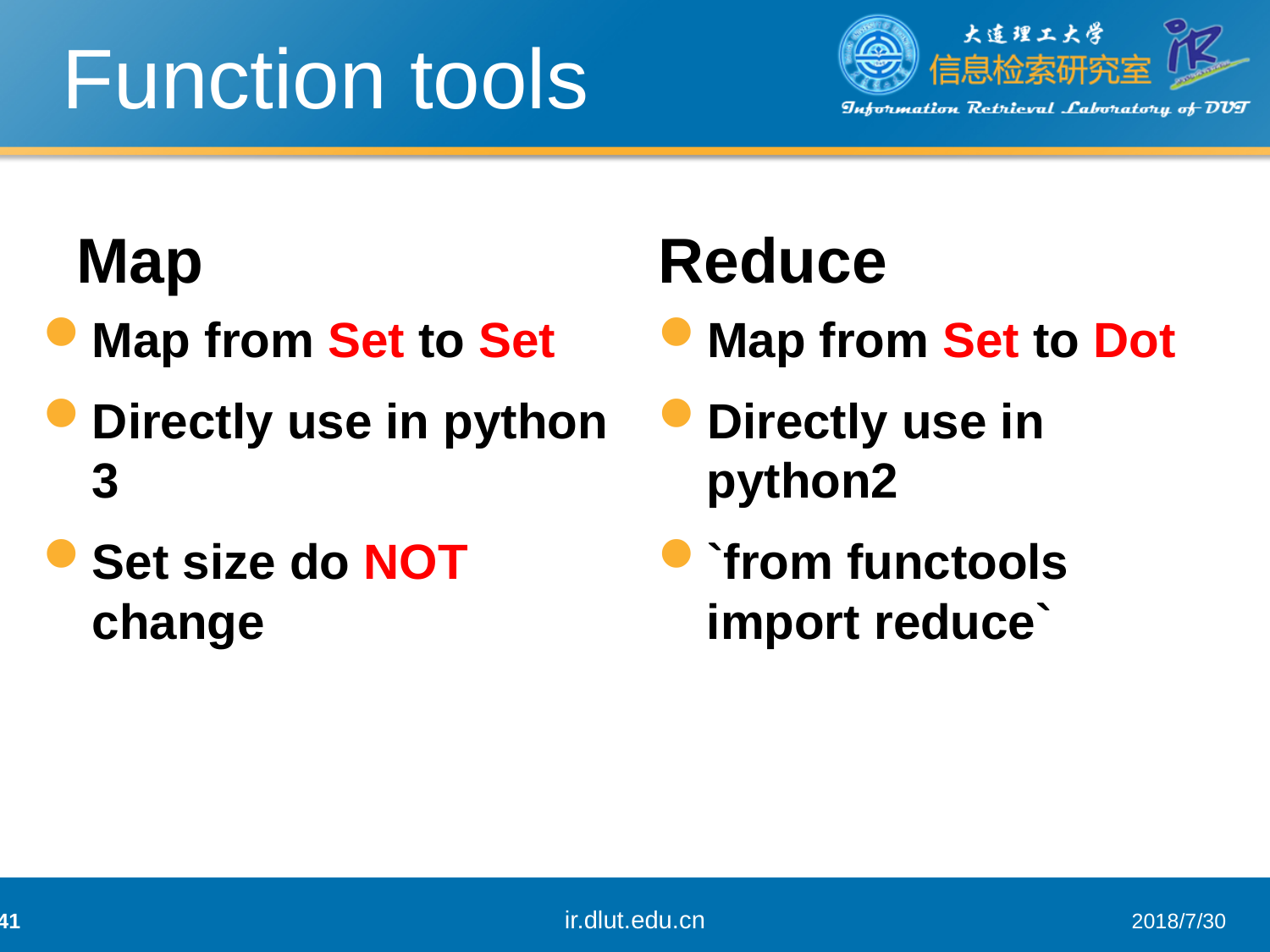

# Function tools
Map
Reduce
Map from Set to Set
Directly use in python 3
Set size do NOT change
Map from Set to Dot
Directly use in python2
`from functools import reduce`